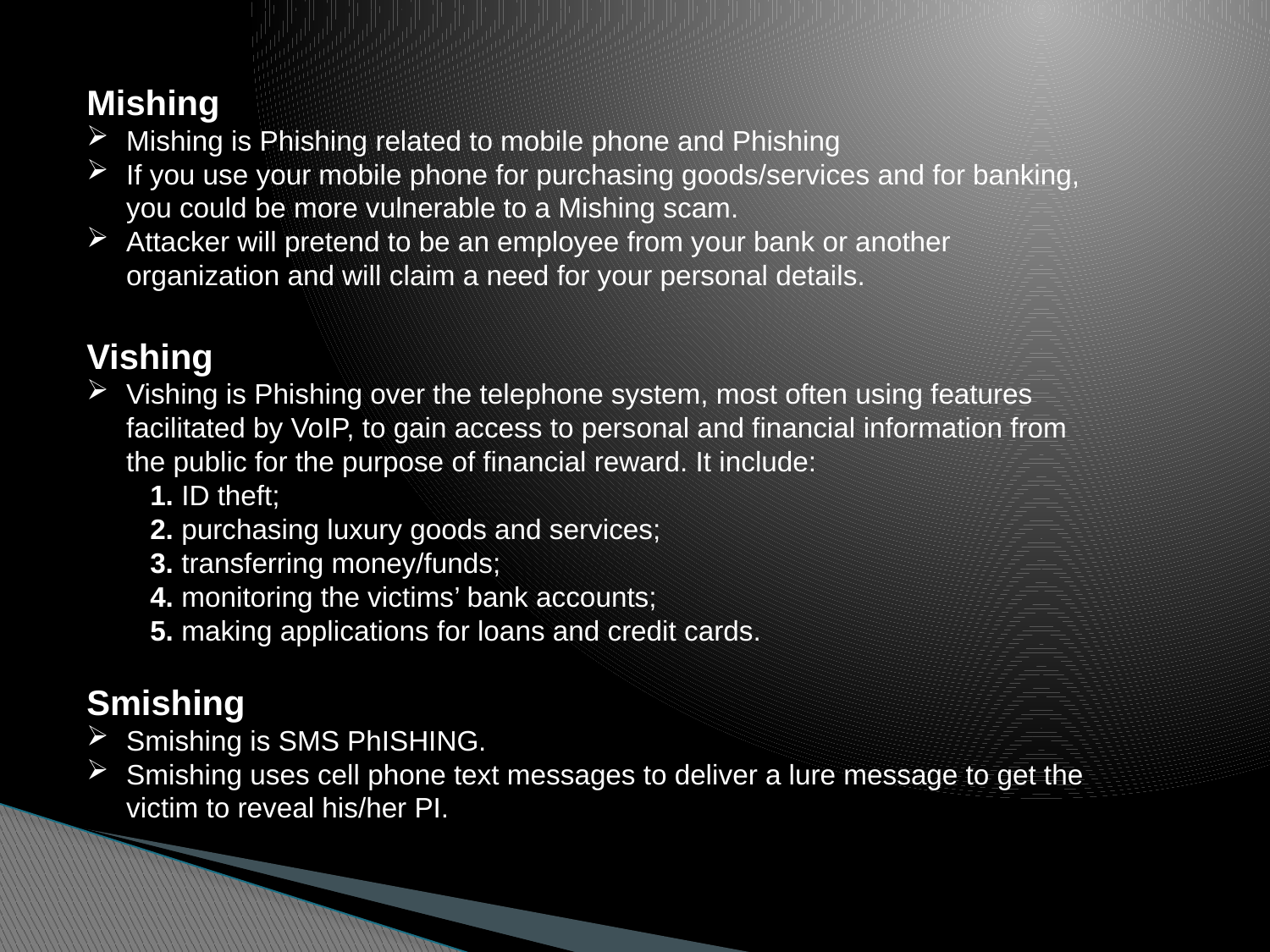

Mishing
Mishing is Phishing related to mobile phone and Phishing
If you use your mobile phone for purchasing goods/services and for banking, you could be more vulnerable to a Mishing scam.
Attacker will pretend to be an employee from your bank or another organization and will claim a need for your personal details.

Vishing
Vishing is Phishing over the telephone system, most often using features facilitated by VoIP, to gain access to personal and financial information from the public for the purpose of financial reward. It include:
1. ID theft;
2. purchasing luxury goods and services;
3. transferring money/funds;
4. monitoring the victims’ bank accounts;
5. making applications for loans and credit cards.

Smishing
Smishing is SMS PhISHING.
Smishing uses cell phone text messages to deliver a lure message to get the victim to reveal his/her PI.